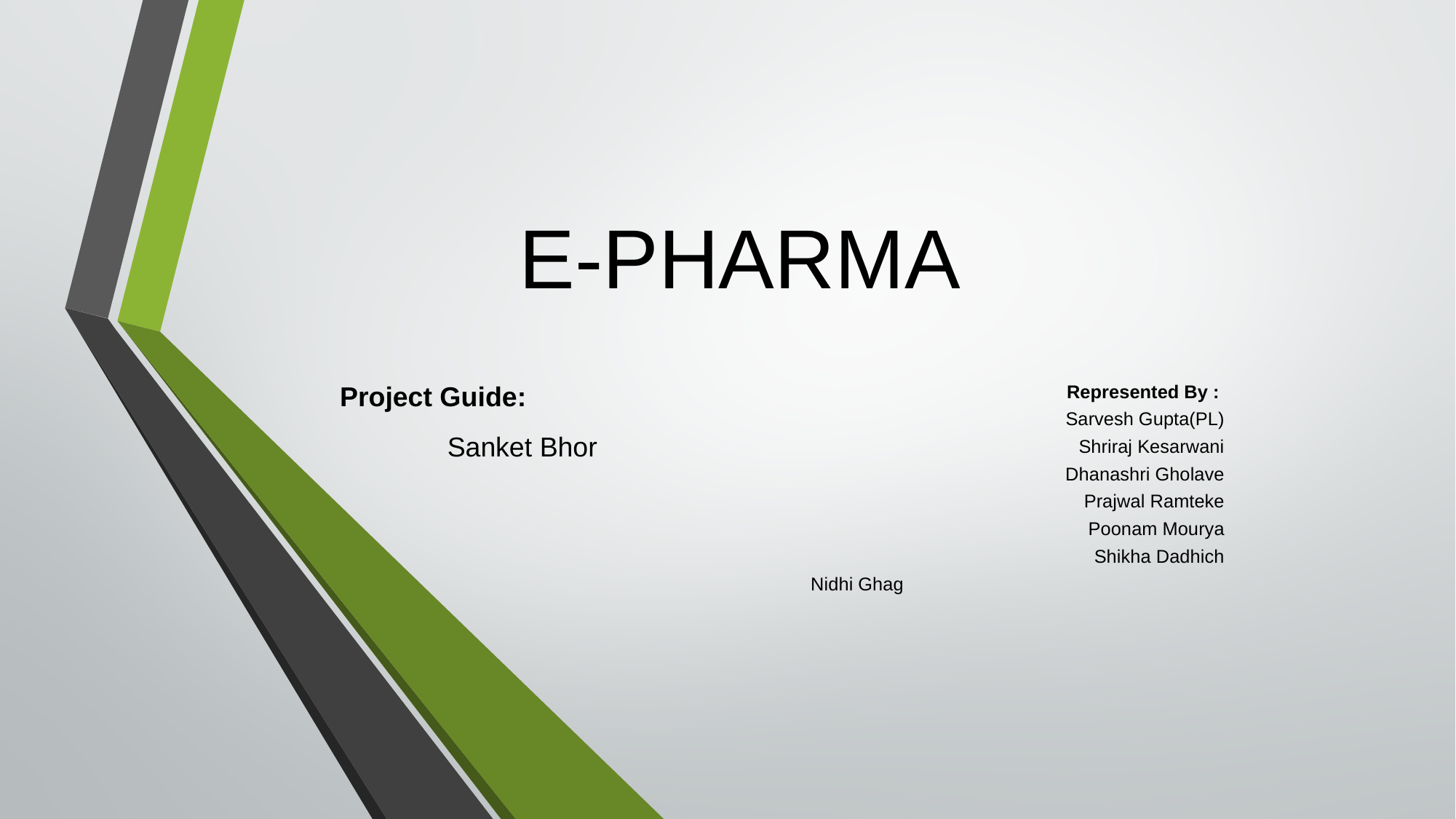

# E-PHARMA
                                          Represented By :
                                                                       Sarvesh Gupta(PL)
 Shriraj Kesarwani
Dhanashri Gholave
 Prajwal Ramteke
Poonam Mourya
		                                  Shikha Dadhich
Nidhi Ghag

Project Guide:

Sanket Bhor